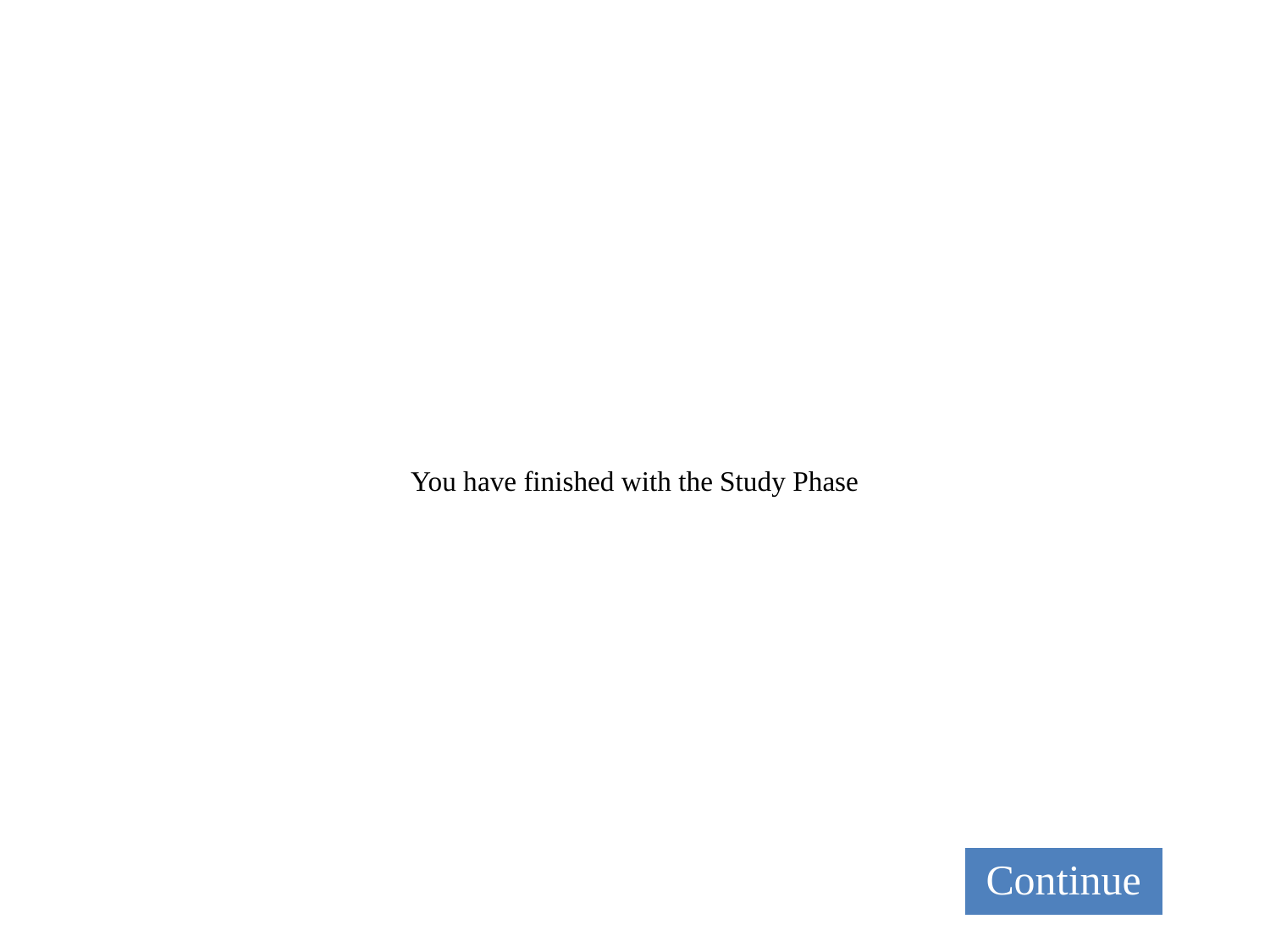

You have finished with the Study Phase
Continue